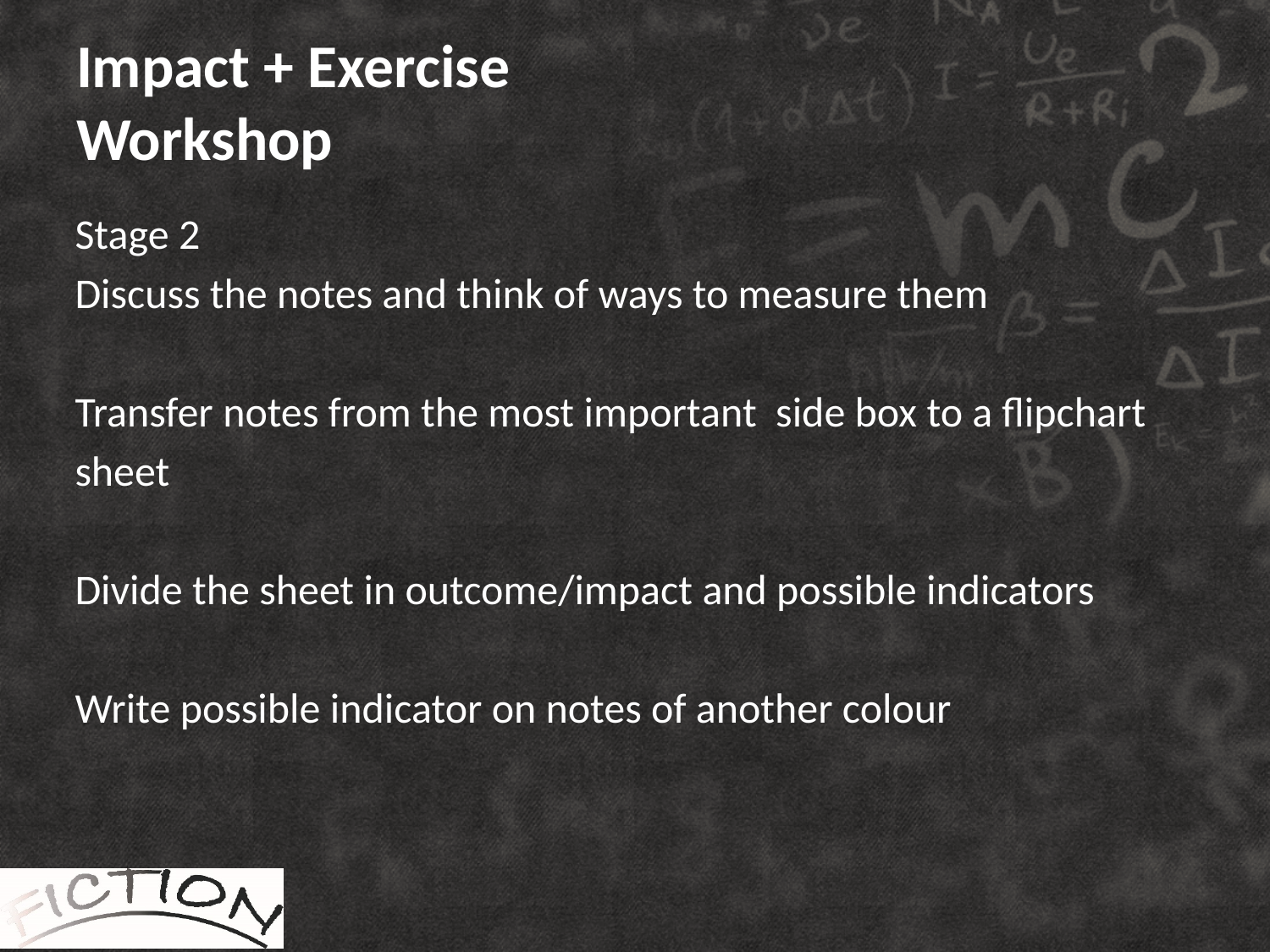

# Impact + Exercise Workshop
Stage 2
Discuss the notes and think of ways to measure them

Transfer notes from the most important  side box to a flipchart
sheet

Divide the sheet in outcome/impact and possible indicators

Write possible indicator on notes of another colour